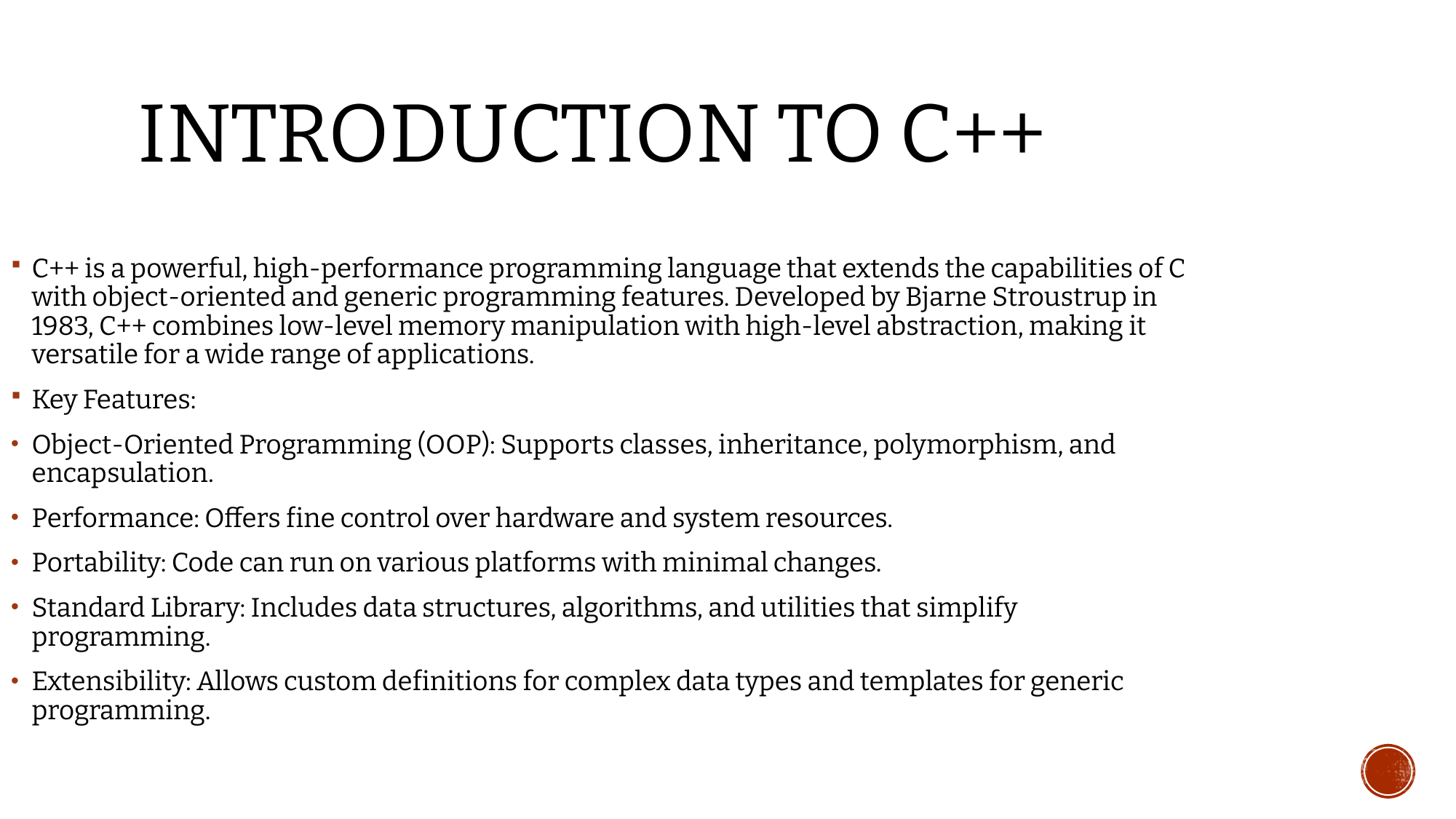

# INTRODUCTION TO C++
C++ is a powerful, high-performance programming language that extends the capabilities of C with object-oriented and generic programming features. Developed by Bjarne Stroustrup in 1983, C++ combines low-level memory manipulation with high-level abstraction, making it versatile for a wide range of applications.
Key Features:
Object-Oriented Programming (OOP): Supports classes, inheritance, polymorphism, and encapsulation.
Performance: Offers fine control over hardware and system resources.
Portability: Code can run on various platforms with minimal changes.
Standard Library: Includes data structures, algorithms, and utilities that simplify programming.
Extensibility: Allows custom definitions for complex data types and templates for generic programming.